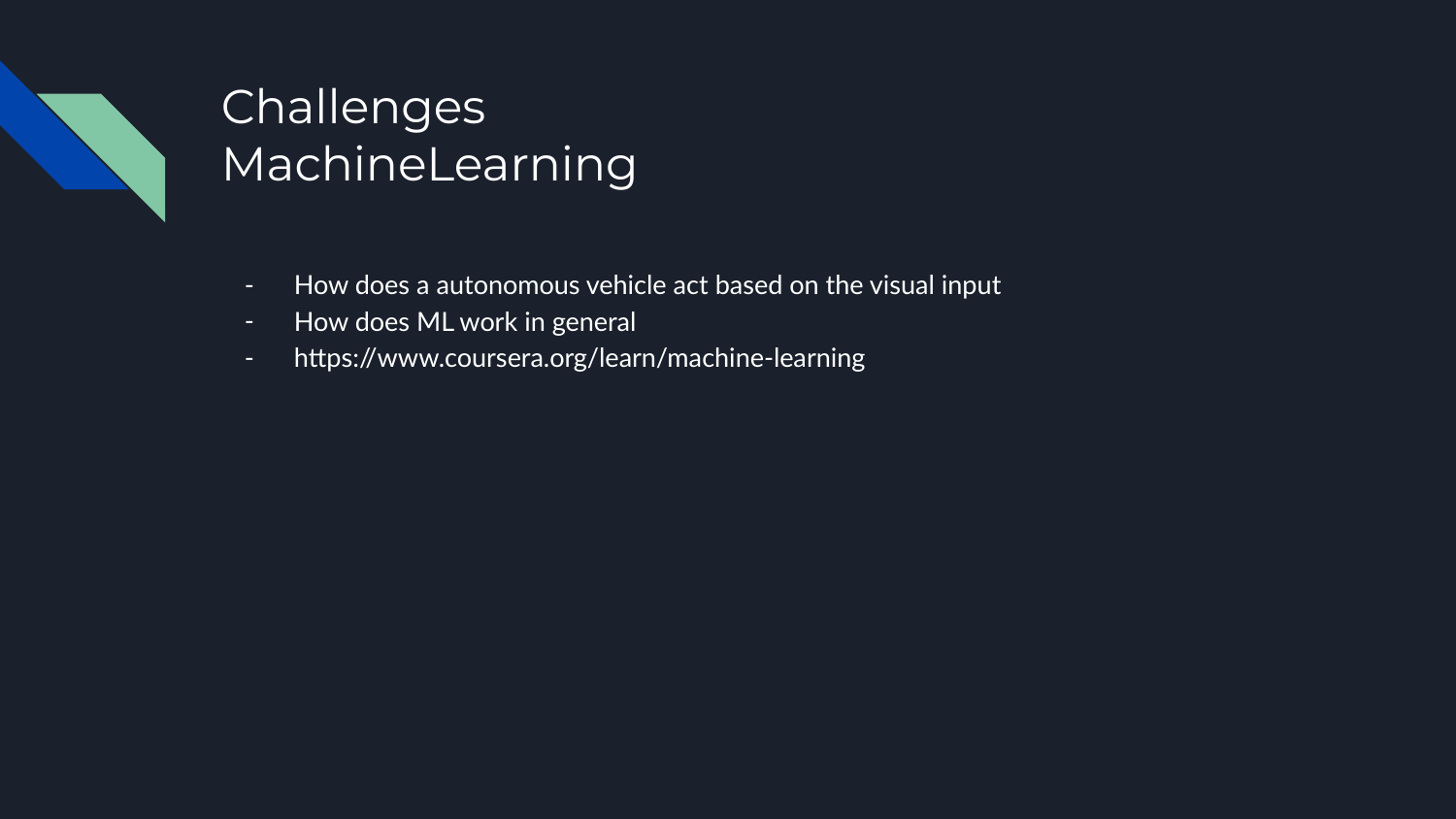

# Challenges
MachineLearning
How does a autonomous vehicle act based on the visual input
How does ML work in general
https://www.coursera.org/learn/machine-learning